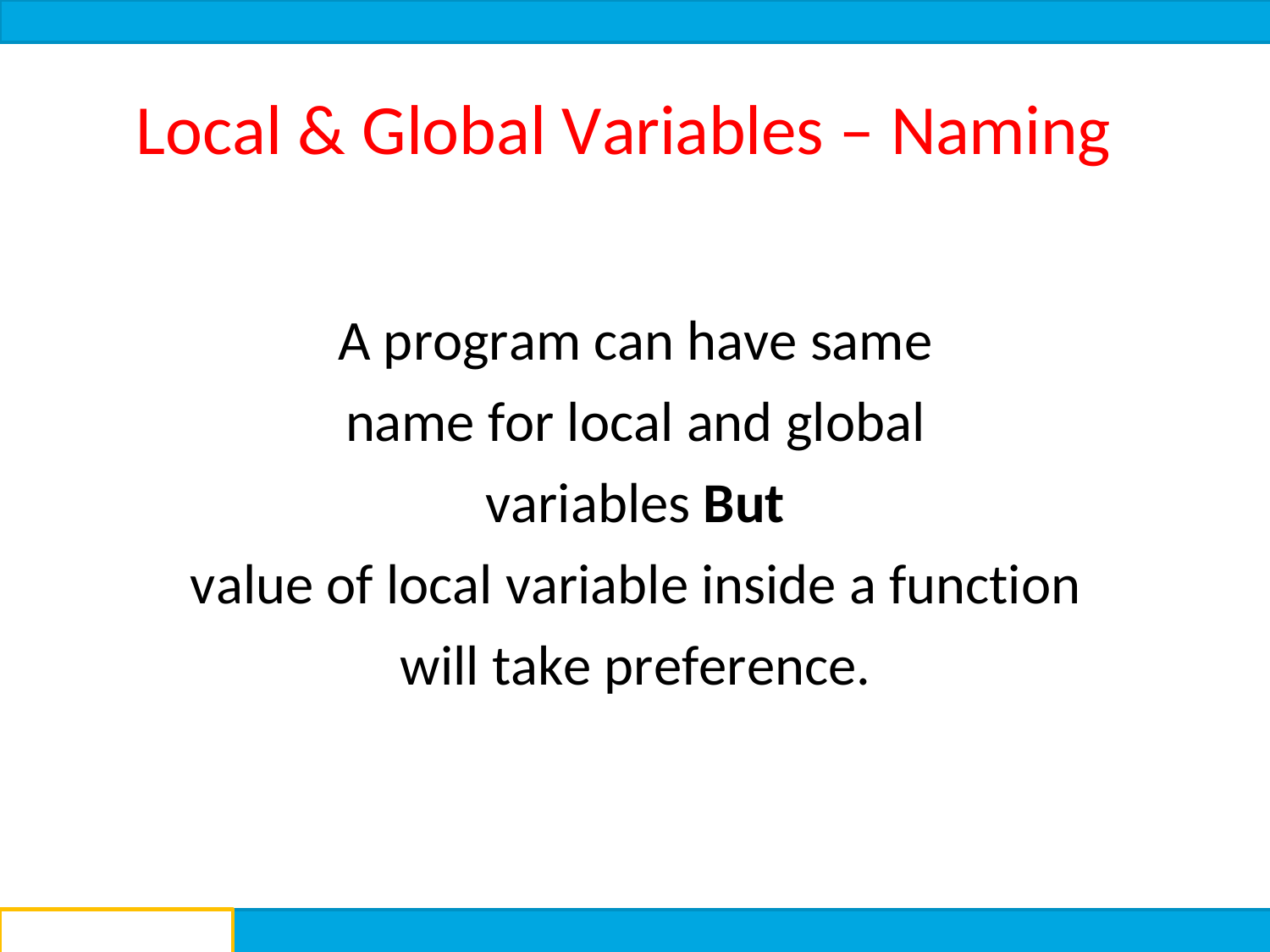

# Local & Global Variables – Naming
A program can have same name for local and global variables But
value of local variable inside a function will take preference.